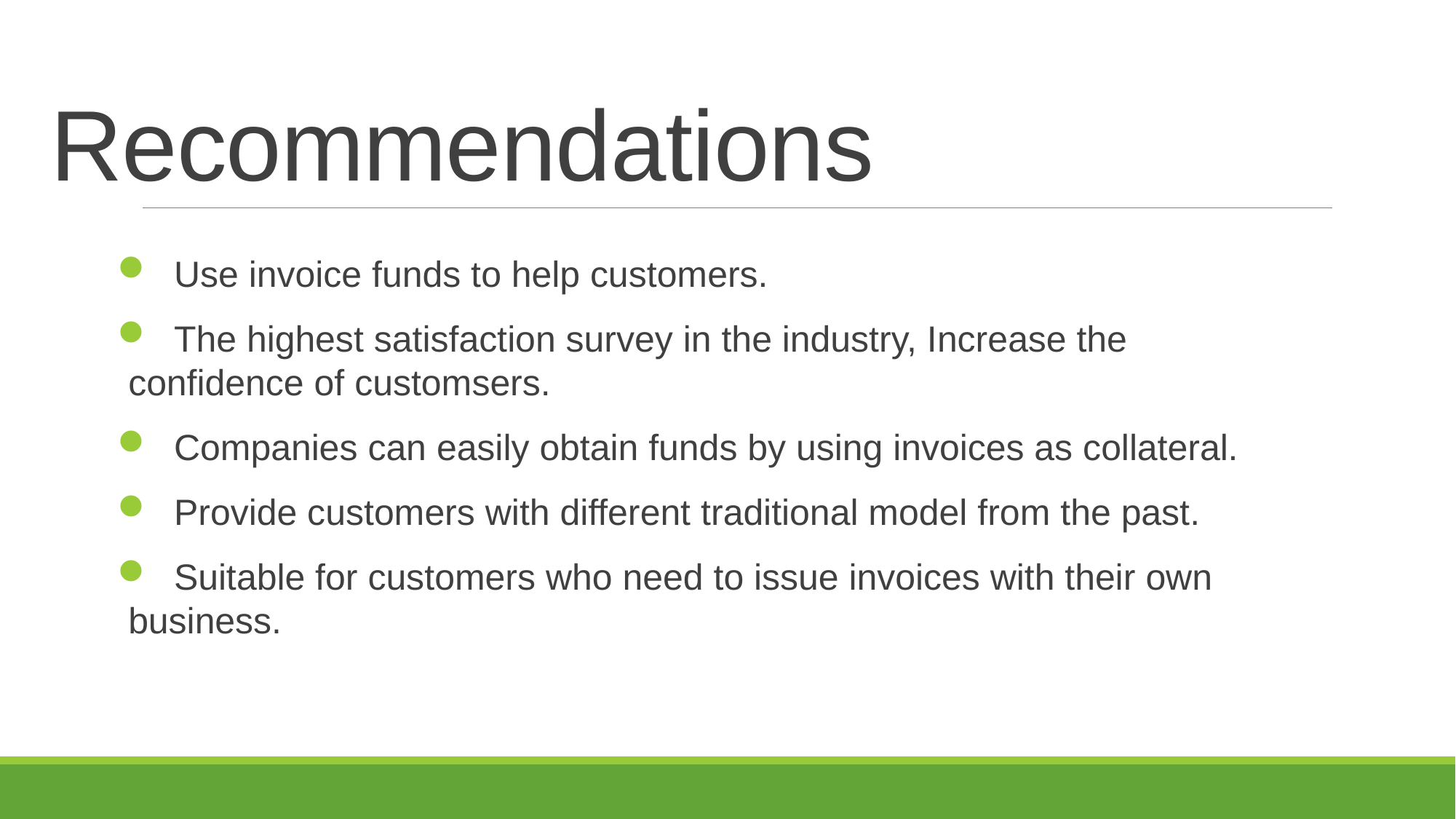

Recommendations
  Use invoice funds to help customers.
  The highest satisfaction survey in the industry, Increase the confidence of customsers.
  Companies can easily obtain funds by using invoices as collateral.
  Provide customers with different traditional model from the past.
  Suitable for customers who need to issue invoices with their own business.